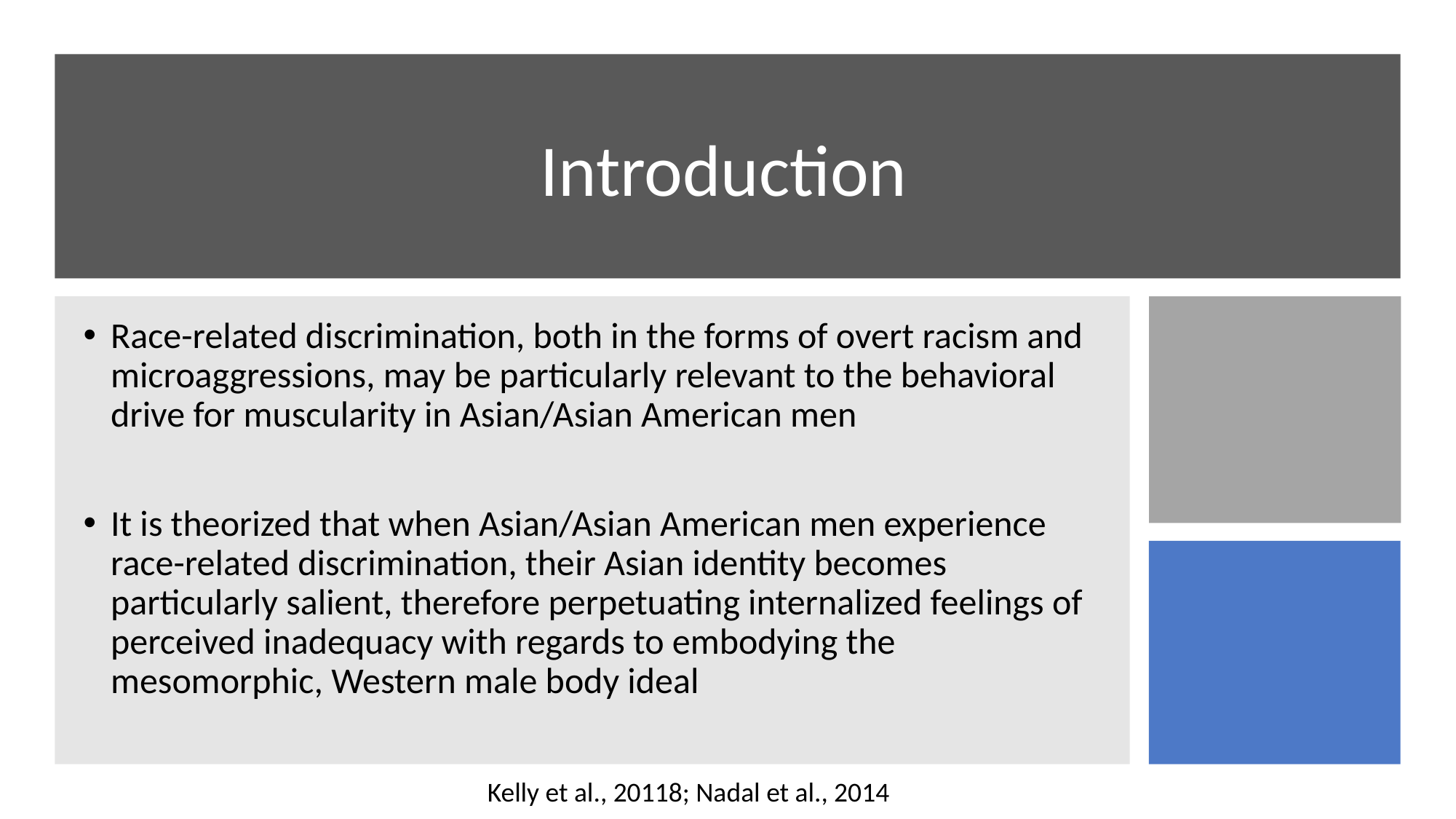

# Introduction

Race-related discrimination, both in the forms of overt racism and microaggressions, may be particularly relevant to the behavioral drive for muscularity in Asian/Asian American men

It is theorized that when Asian/Asian American men experience race-related discrimination, their Asian identity becomes particularly salient, therefore perpetuating internalized feelings of perceived inadequacy with regards to embodying the mesomorphic, Western male body ideal

Kelly et al., 20118; Nadal et al., 2014